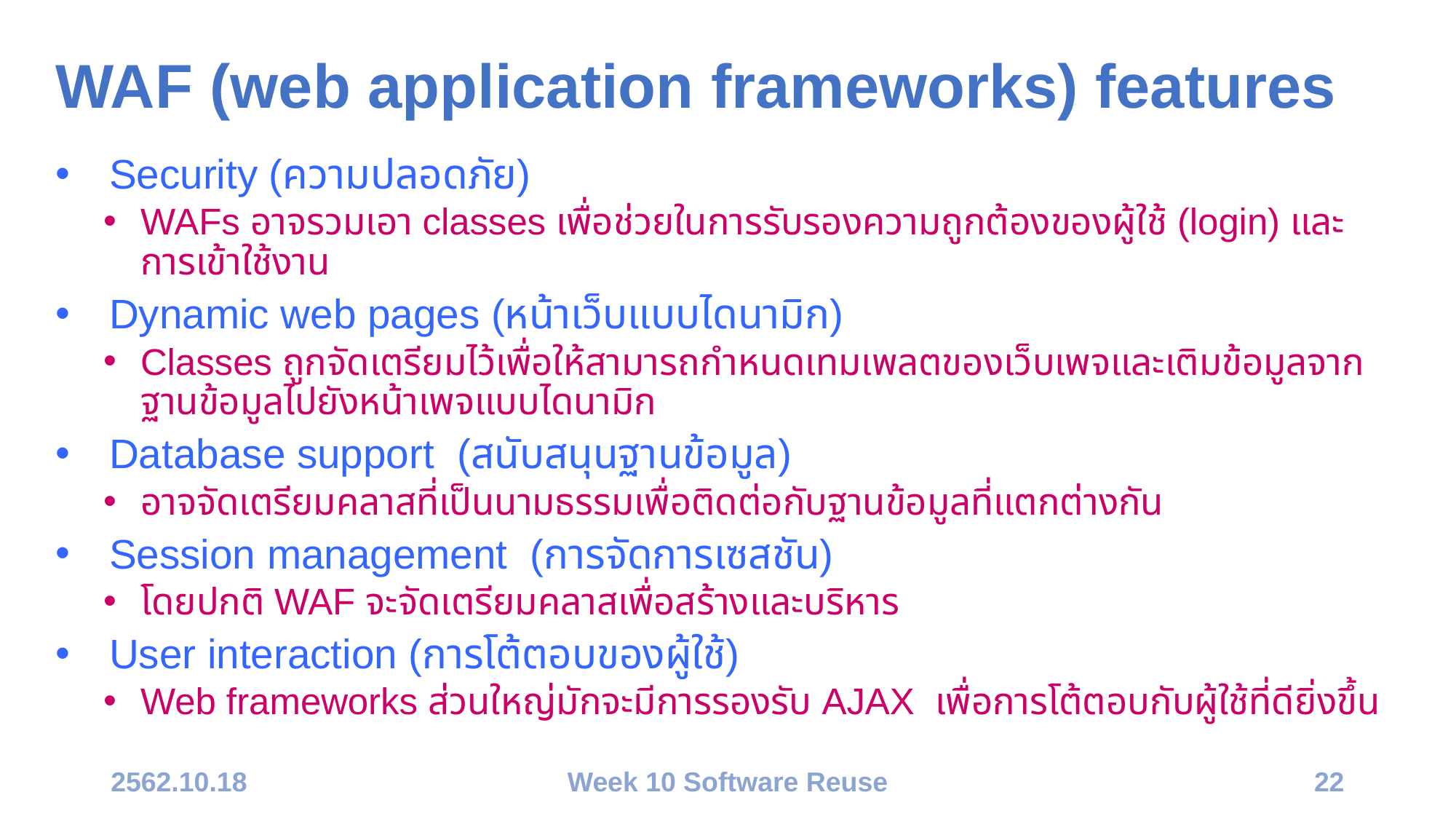

# WAF (web application frameworks) features
Security (ความปลอดภัย)
WAFs อาจรวมเอา classes เพื่อช่วยในการรับรองความถูกต้องของผู้ใช้ (login) และการเข้าใช้งาน
Dynamic web pages (หน้าเว็บแบบไดนามิก)
Classes ถูกจัดเตรียมไว้เพื่อให้สามารถกำหนดเทมเพลตของเว็บเพจและเติมข้อมูลจากฐานข้อมูลไปยังหน้าเพจแบบไดนามิก
Database support  (สนับสนุนฐานข้อมูล)
อาจจัดเตรียมคลาสที่เป็นนามธรรมเพื่อติดต่อกับฐานข้อมูลที่แตกต่างกัน
Session management  (การจัดการเซสชัน)
โดยปกติ WAF จะจัดเตรียมคลาสเพื่อสร้างและบริหาร
User interaction (การโต้ตอบของผู้ใช้)
Web frameworks ส่วนใหญ่มักจะมีการรองรับ AJAX  เพื่อการโต้ตอบกับผู้ใช้ที่ดียิ่งขึ้น
2562.10.18
Week 10 Software Reuse
22